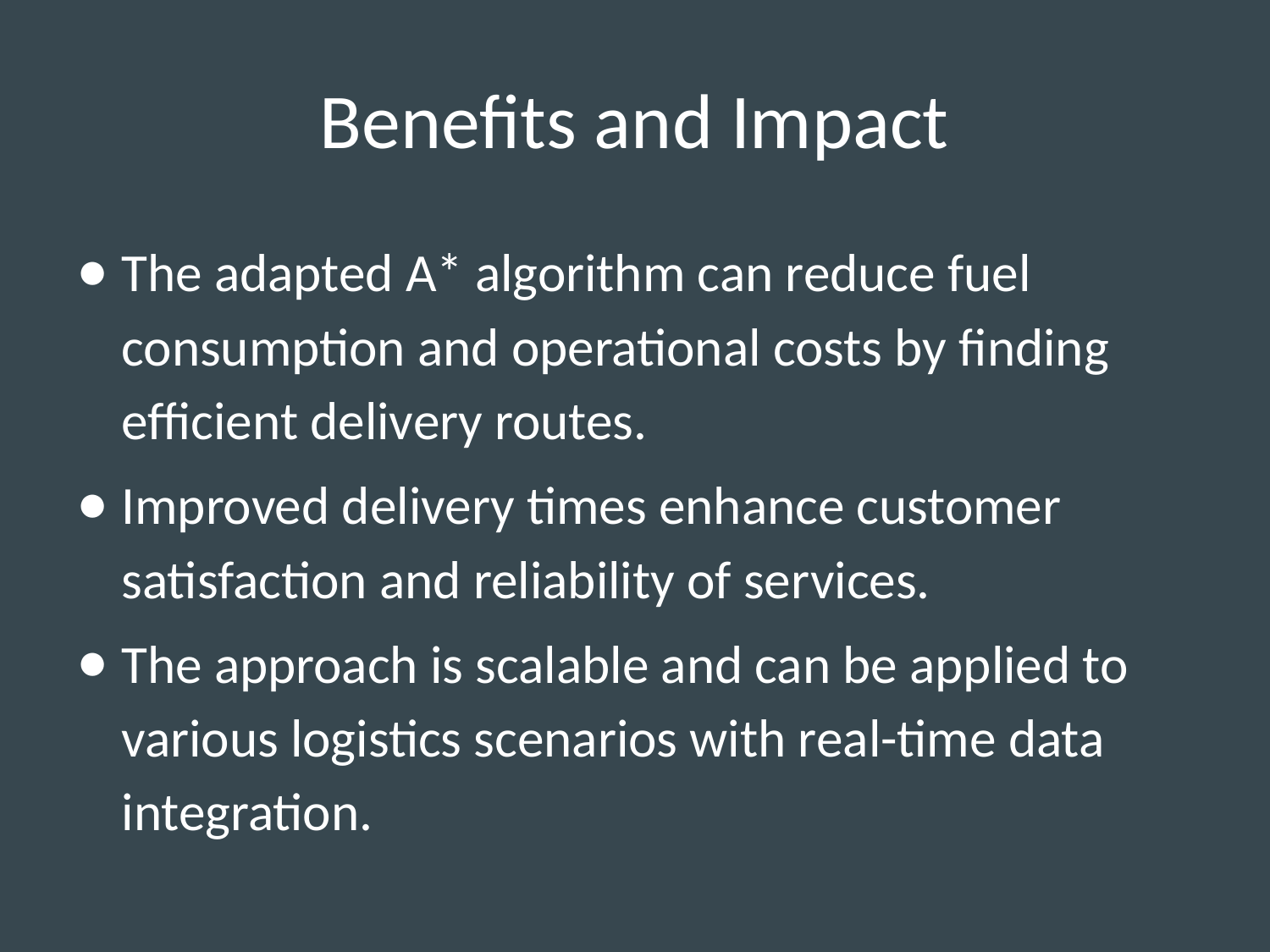

# Benefits and Impact
The adapted A* algorithm can reduce fuel consumption and operational costs by finding efficient delivery routes.
Improved delivery times enhance customer satisfaction and reliability of services.
The approach is scalable and can be applied to various logistics scenarios with real-time data integration.